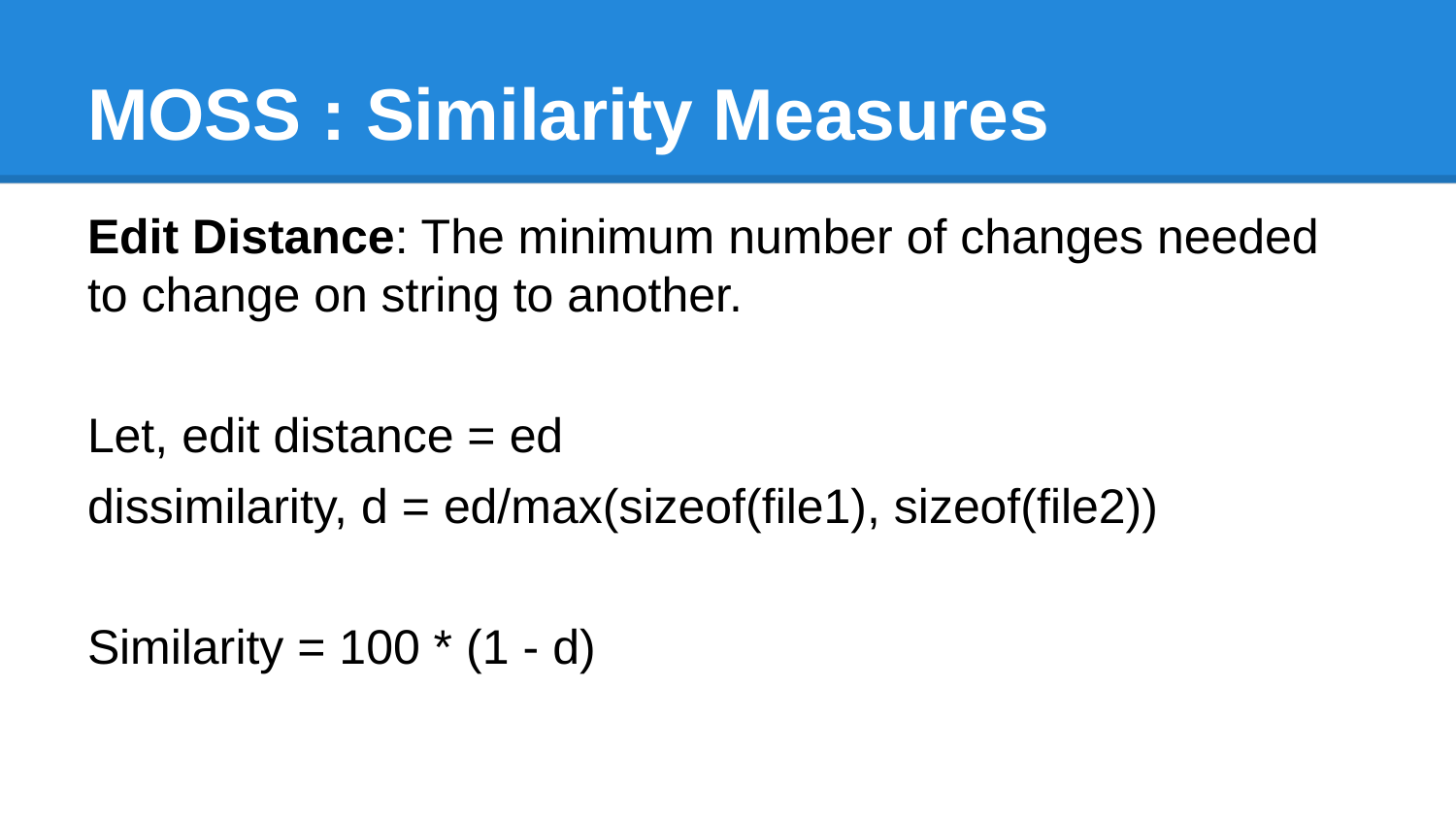

# MOSS : Similarity Measures
Edit Distance: The minimum number of changes needed to change on string to another.

Let, edit distance = ed
dissimilarity, d = ed/max(sizeof(file1), sizeof(file2))

Similarity = 100 * (1 - d)